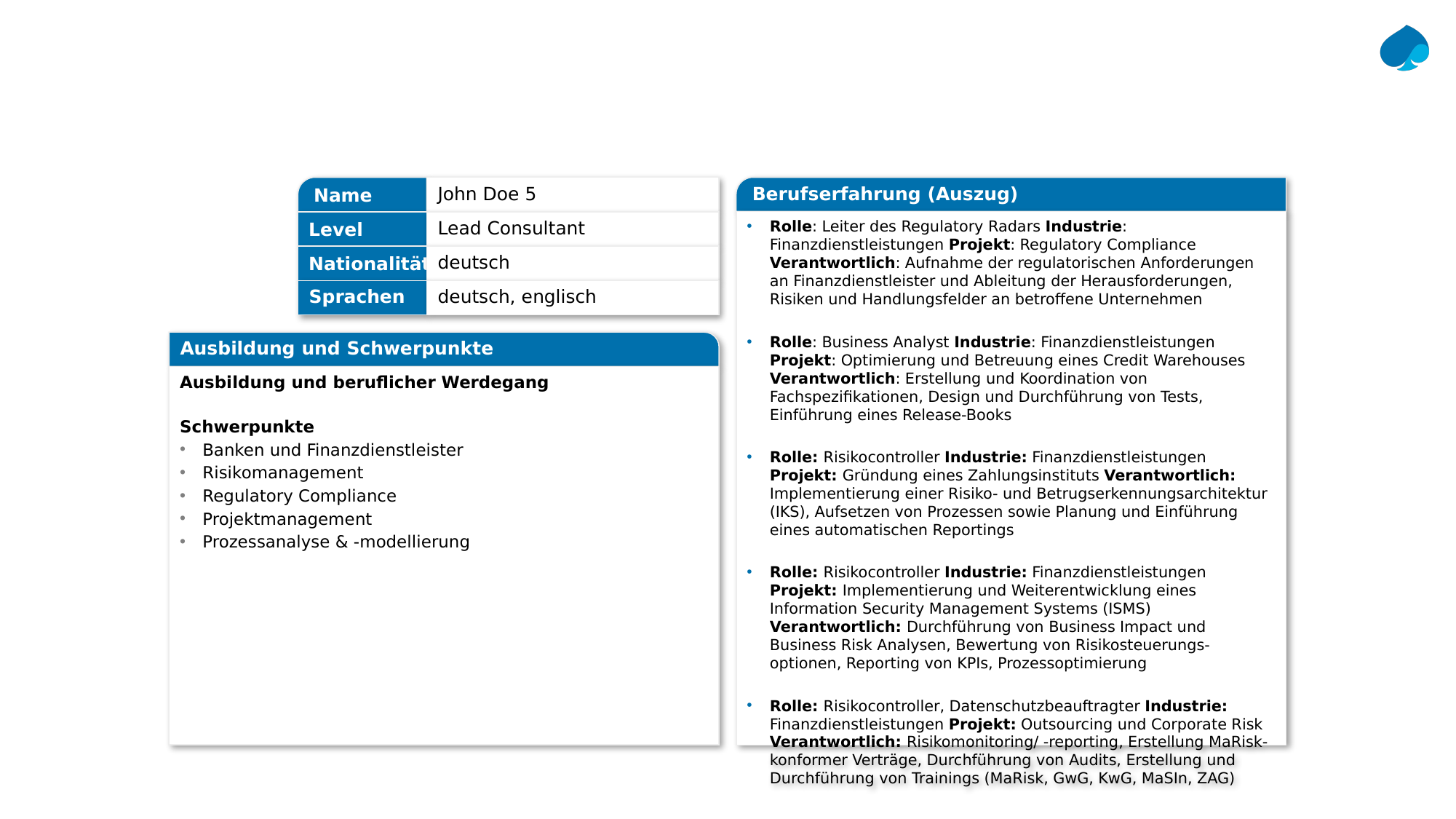

Name
John Doe 5
Berufserfahrung (Auszug)
Rolle: Leiter des Regulatory Radars Industrie: Finanzdienstleistungen Projekt: Regulatory Compliance Verantwortlich: Aufnahme der regulatorischen Anforderungen an Finanzdienstleister und Ableitung der Herausforderungen, Risiken und Handlungsfelder an betroffene Unternehmen

Rolle: Business Analyst Industrie: Finanzdienstleistungen Projekt: Optimierung und Betreuung eines Credit Warehouses Verantwortlich: Erstellung und Koordination von Fachspezifikationen, Design und Durchführung von Tests, Einführung eines Release-Books

Rolle: Risikocontroller Industrie: Finanzdienstleistungen Projekt: Gründung eines Zahlungsinstituts Verantwortlich: Implementierung einer Risiko- und Betrugserkennungsarchitektur (IKS), Aufsetzen von Prozessen sowie Planung und Einführung eines automatischen Reportings

Rolle: Risikocontroller Industrie: Finanzdienstleistungen Projekt: Implementierung und Weiterentwicklung eines Information Security Management Systems (ISMS) Verantwortlich: Durchführung von Business Impact und Business Risk Analysen, Bewertung von Risikosteuerungs-optionen, Reporting von KPIs, Prozessoptimierung

Rolle: Risikocontroller, Datenschutzbeauftragter Industrie: Finanzdienstleistungen Projekt: Outsourcing und Corporate Risk Verantwortlich: Risikomonitoring/ -reporting, Erstellung MaRisk-konformer Verträge, Durchführung von Audits, Erstellung und Durchführung von Trainings (MaRisk, GwG, KwG, MaSIn, ZAG)

Level
Lead Consultant
Nationalität
deutsch
Sprachen
deutsch, englisch
Ausbildung und Schwerpunkte
Ausbildung und beruflicher Werdegang

Schwerpunkte
Banken und Finanzdienstleister
Risikomanagement
Regulatory Compliance
Projektmanagement
Prozessanalyse & -modellierung